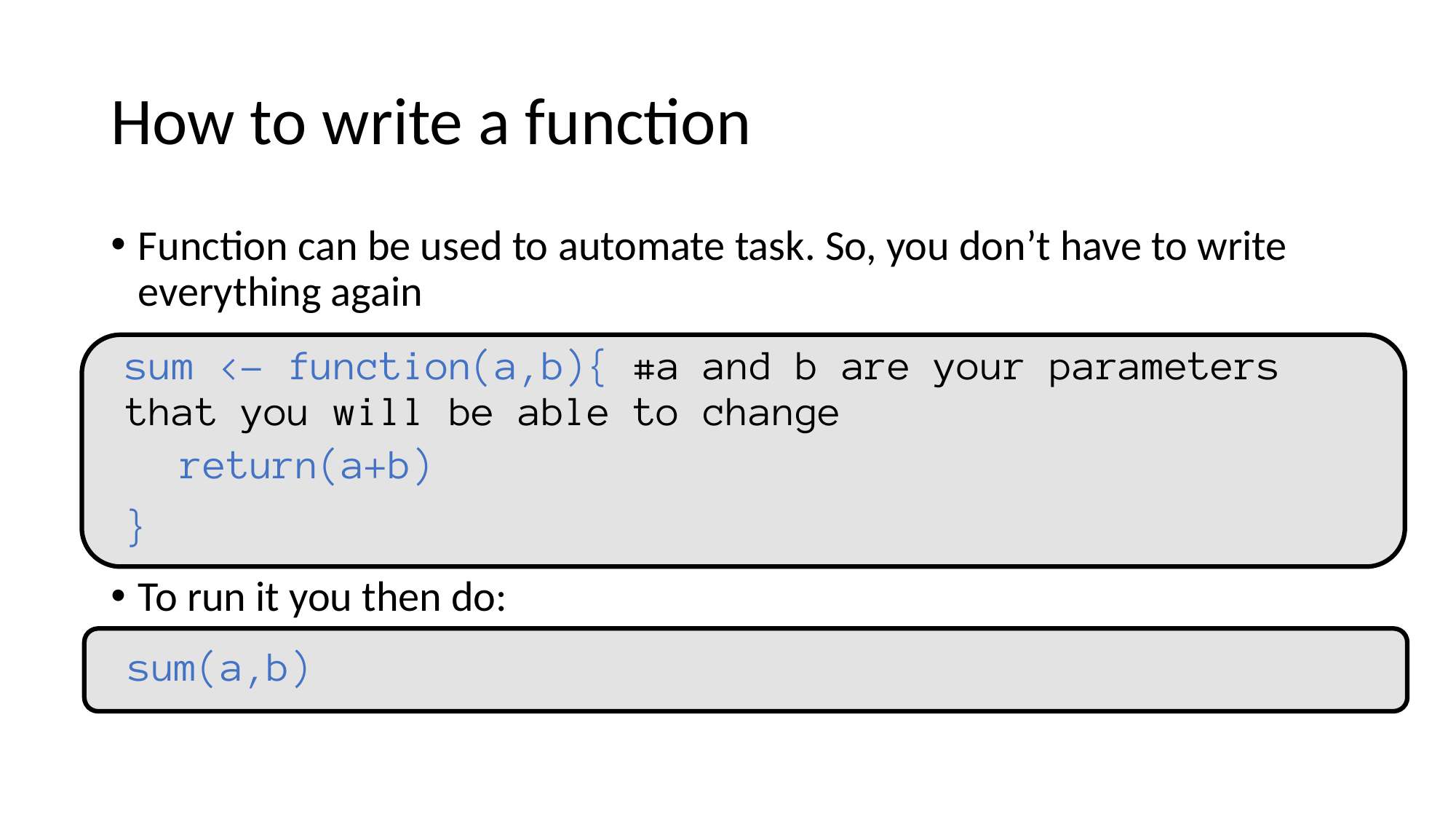

# How to write a function
Function can be used to automate task. So, you don’t have to write everything again

To run it you then do:

sum <- function(a,b){ #a and b are your parameters that you will be able to change
return(a+b)
}

sum(a,b)